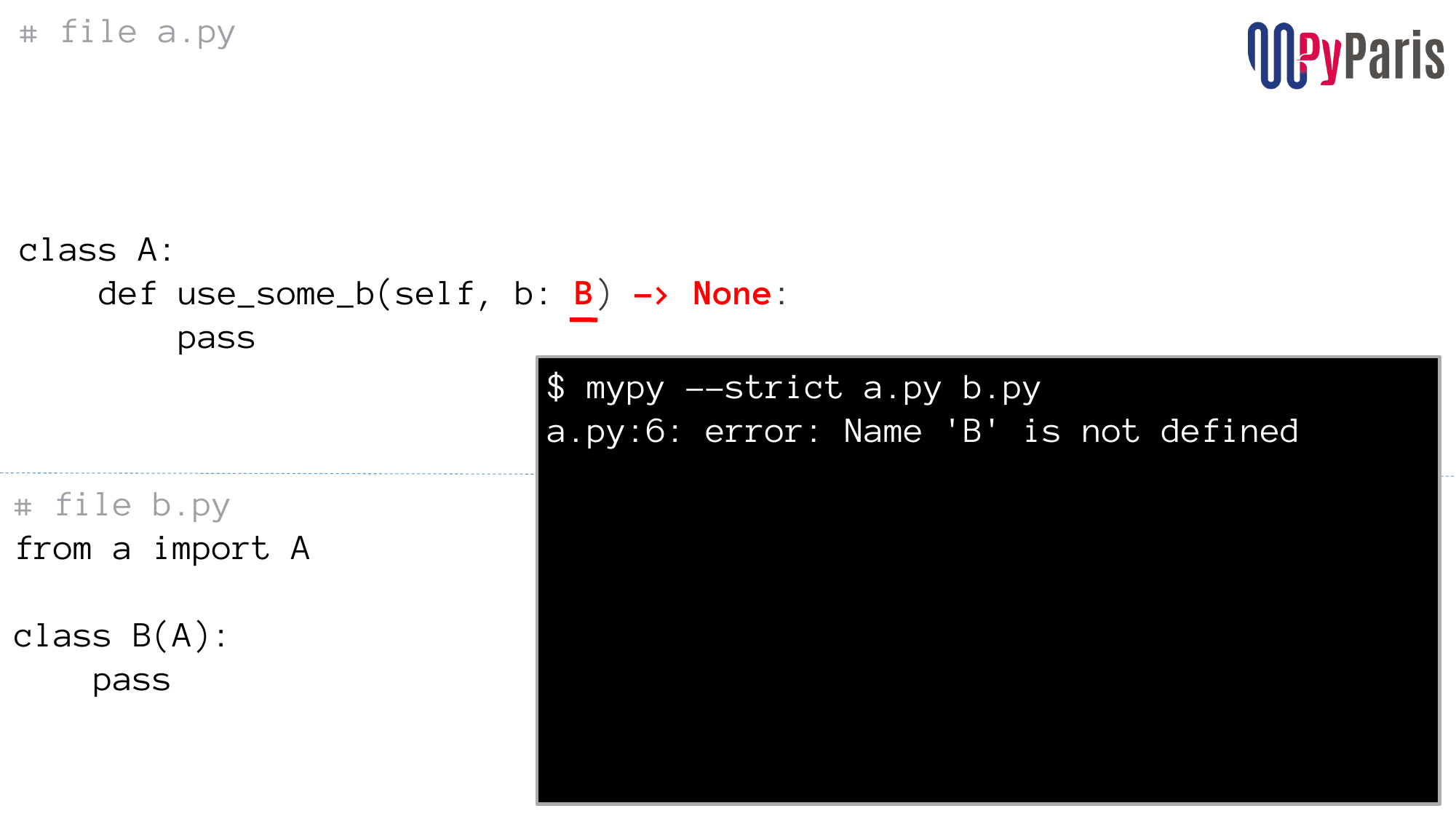

# file a.py

class A:
    def use_some_b(self, b: B) -> None:
        pass
$ mypy --strict a.py b.py
a.py:6: error: Name 'B' is not defined

# file b.py
from a import A

class B(A):
    pass